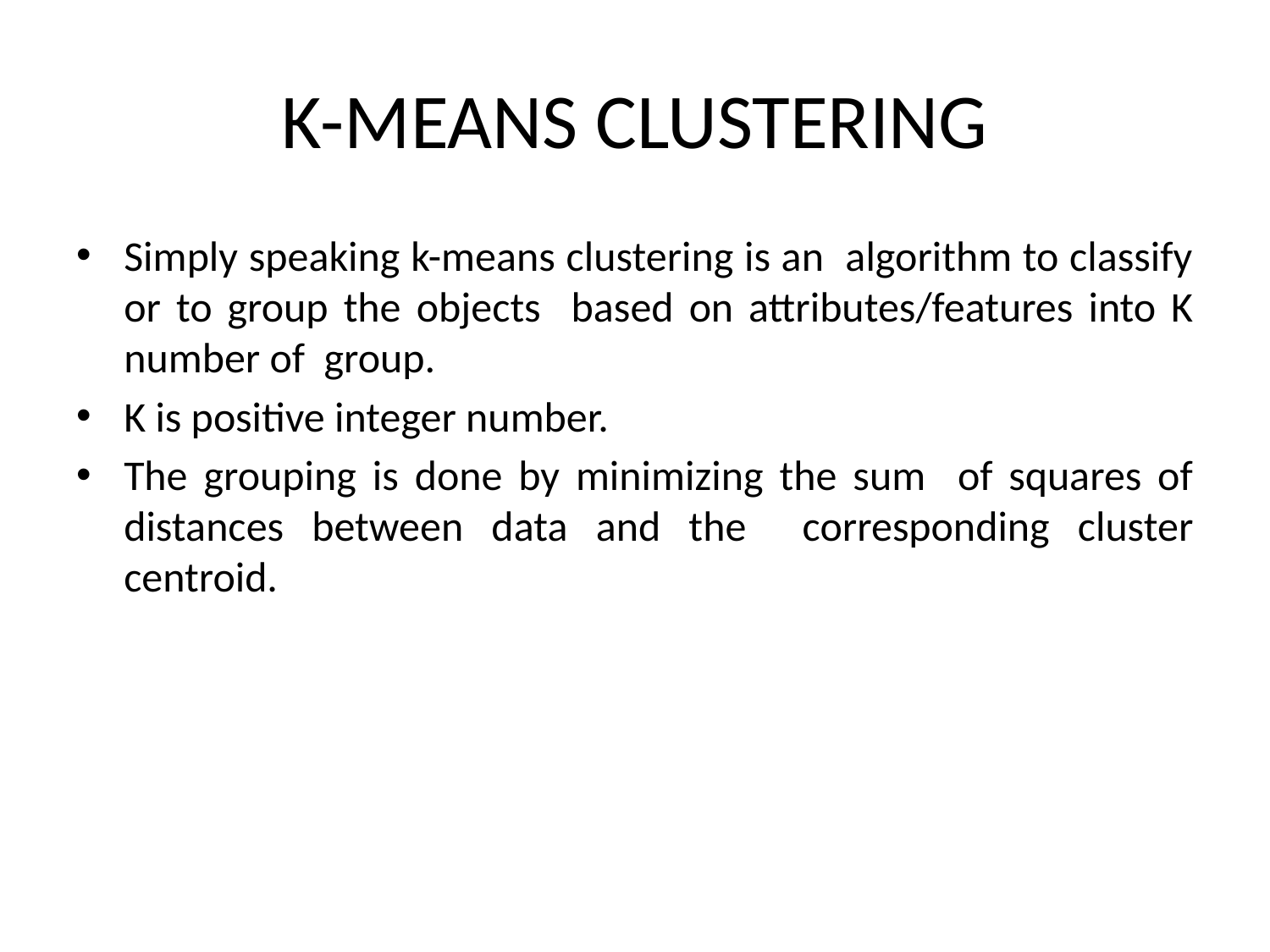

# K-MEANS CLUSTERING
Simply speaking k-means clustering is an  algorithm to classify or to group the objects  based on attributes/features into K number of  group.
K is positive integer number.
The grouping is done by minimizing the sum  of squares of distances between data and the  corresponding cluster centroid.